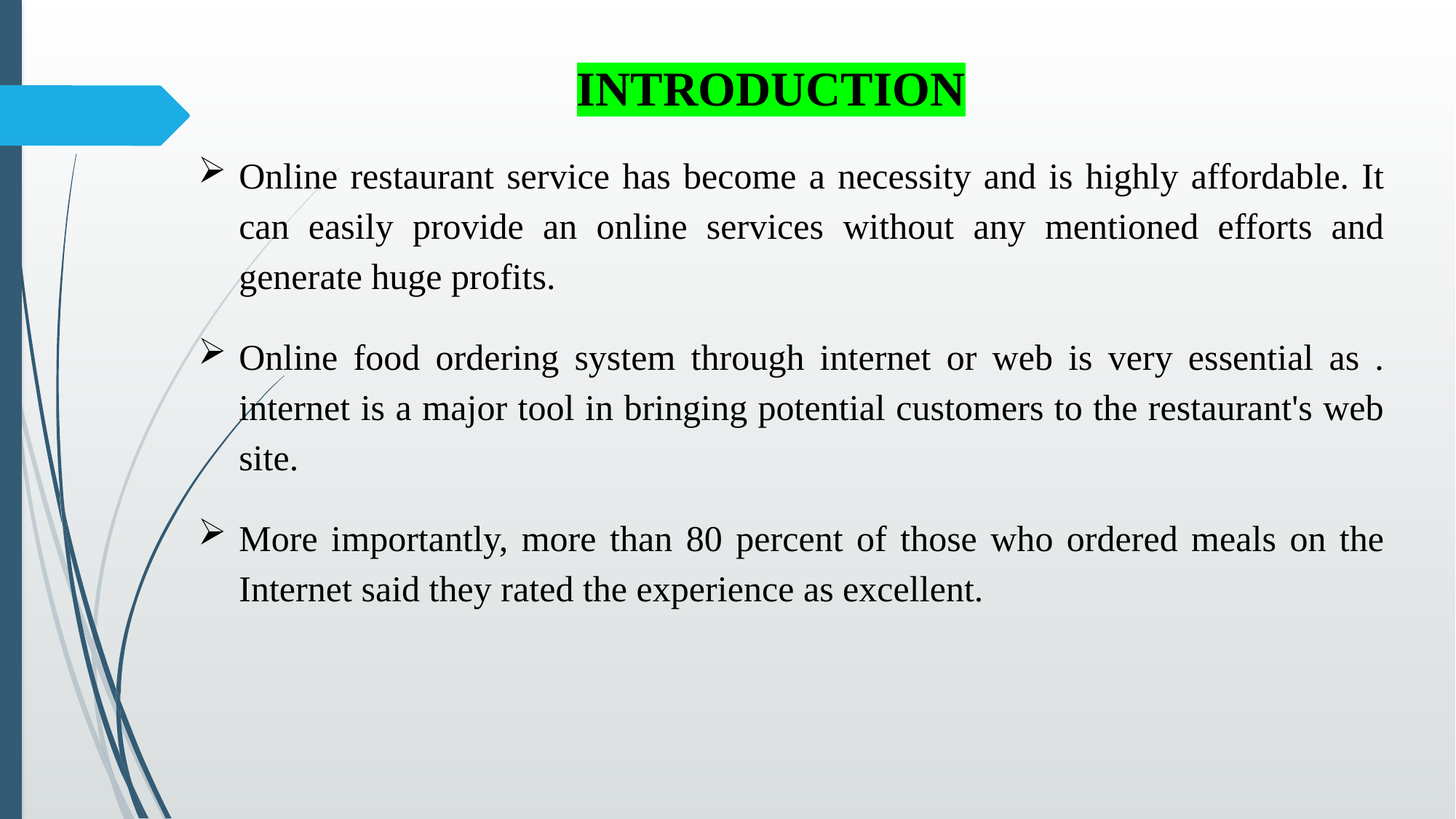

INTRODUCTION
Online restaurant service has become a necessity and is highly affordable. It can easily provide an online services without any mentioned efforts and generate huge profits.
Online food ordering system through internet or web is very essential as . internet is a major tool in bringing potential customers to the restaurant's web site.
More importantly, more than 80 percent of those who ordered meals on the Internet said they rated the experience as excellent.